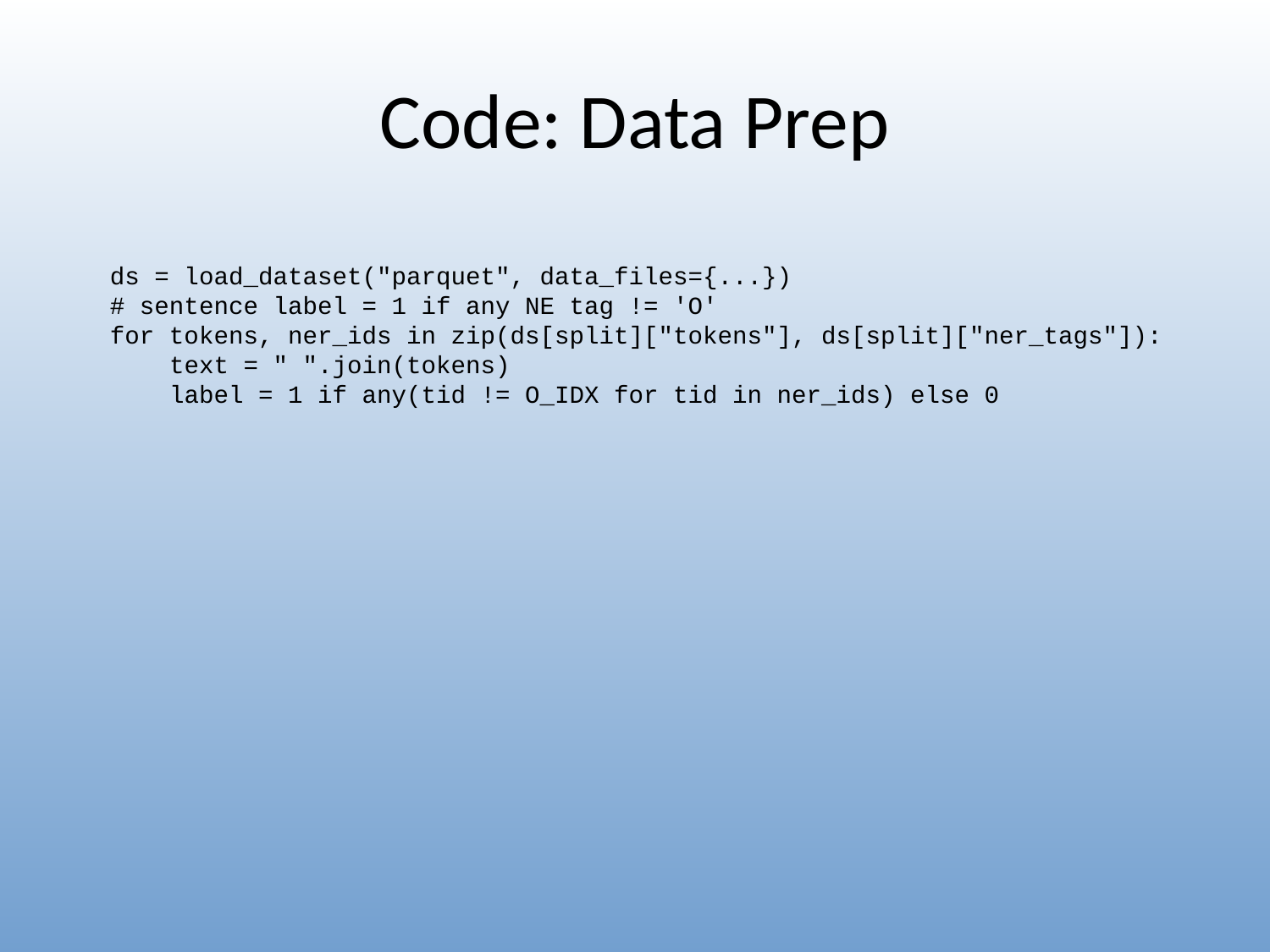

Code: Data Prep
ds = load_dataset("parquet", data_files={...})
# sentence label = 1 if any NE tag != 'O'
for tokens, ner_ids in zip(ds[split]["tokens"], ds[split]["ner_tags"]):
    text = " ".join(tokens)
    label = 1 if any(tid != O_IDX for tid in ner_ids) else 0